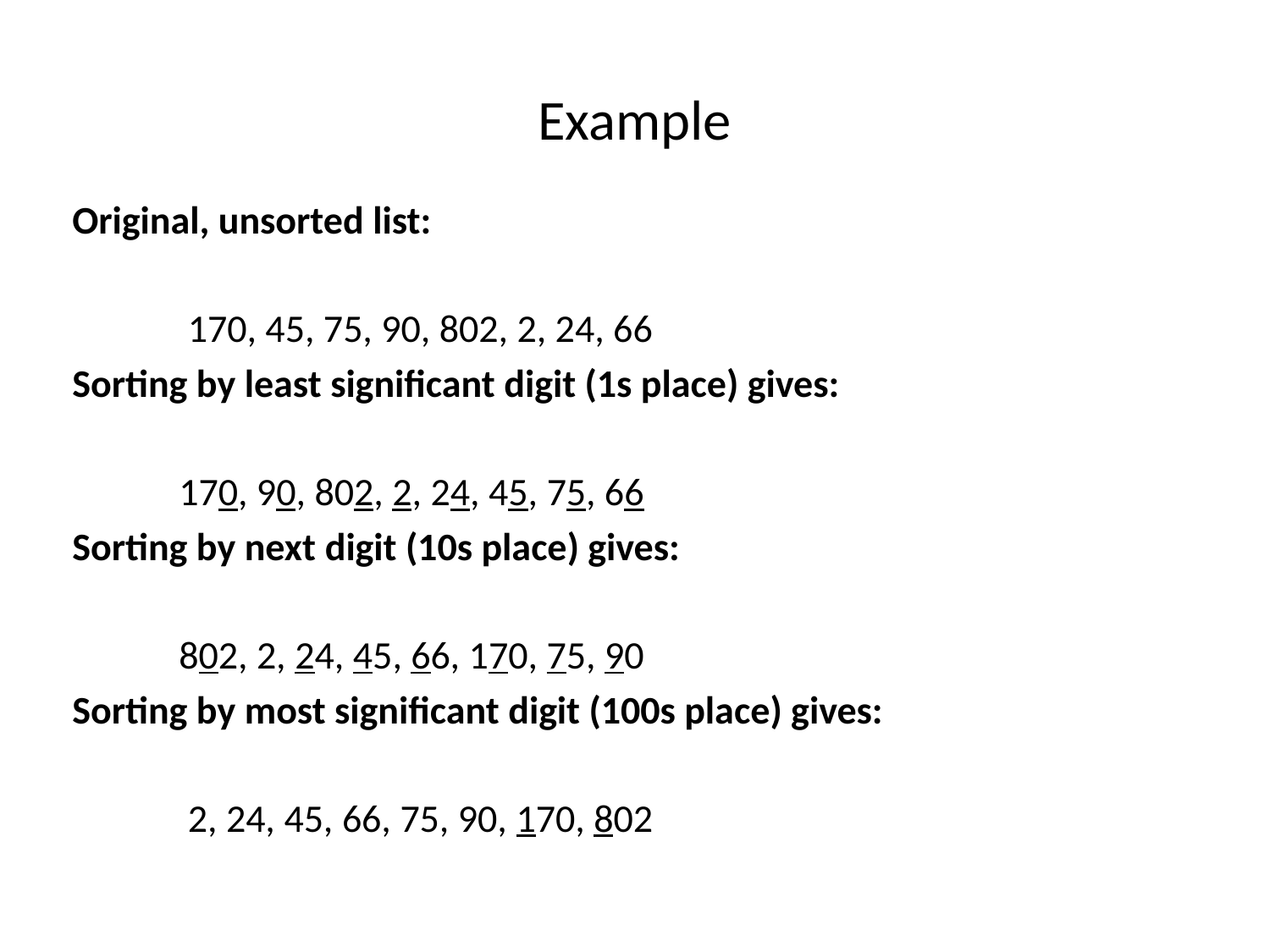

# Example
Original, unsorted list:

             170, 45, 75, 90, 802, 2, 24, 66
Sorting by least significant digit (1s place) gives:

            170, 90, 802, 2, 24, 45, 75, 66
Sorting by next digit (10s place) gives:

            802, 2, 24, 45, 66, 170, 75, 90
Sorting by most significant digit (100s place) gives:

             2, 24, 45, 66, 75, 90, 170, 802